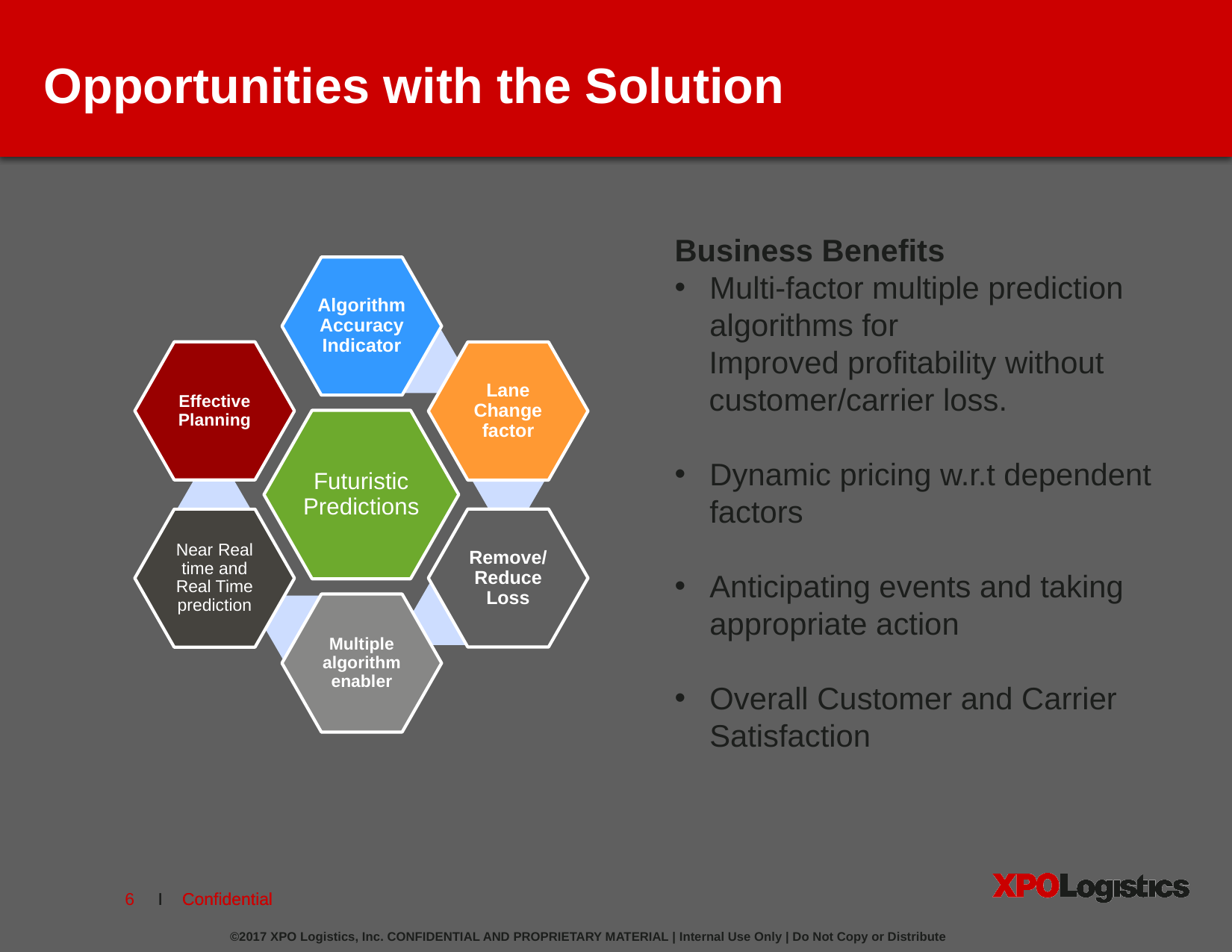

# Opportunities with the Solution
Business Benefits
Multi-factor multiple prediction algorithms for
    Improved profitability without
    customer/carrier loss.

Dynamic pricing w.r.t dependent factors

Anticipating events and taking appropriate action

Overall Customer and Carrier Satisfaction
Futuristic Predictions
Algorithm Accuracy Indicator
Lane Change factor
Remove/Reduce Loss
Multiple algorithm enabler
Near Real time and Real Time prediction
Effective Planning
6